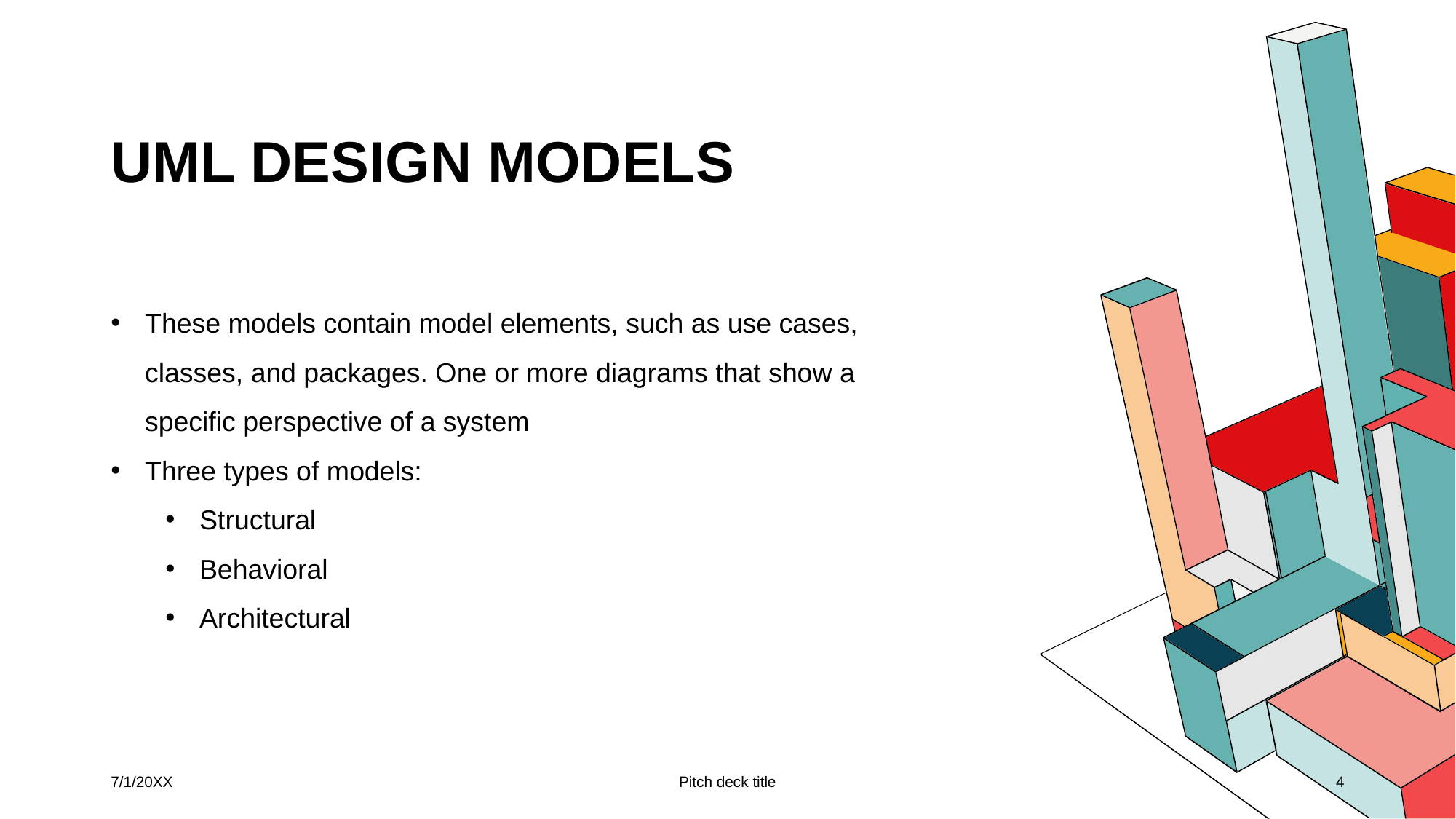

# UML Design Models
These models contain model elements, such as use cases, classes, and packages. One or more diagrams that show a specific perspective of a system
Three types of models:
Structural
Behavioral
Architectural
7/1/20XX
Pitch deck title
4